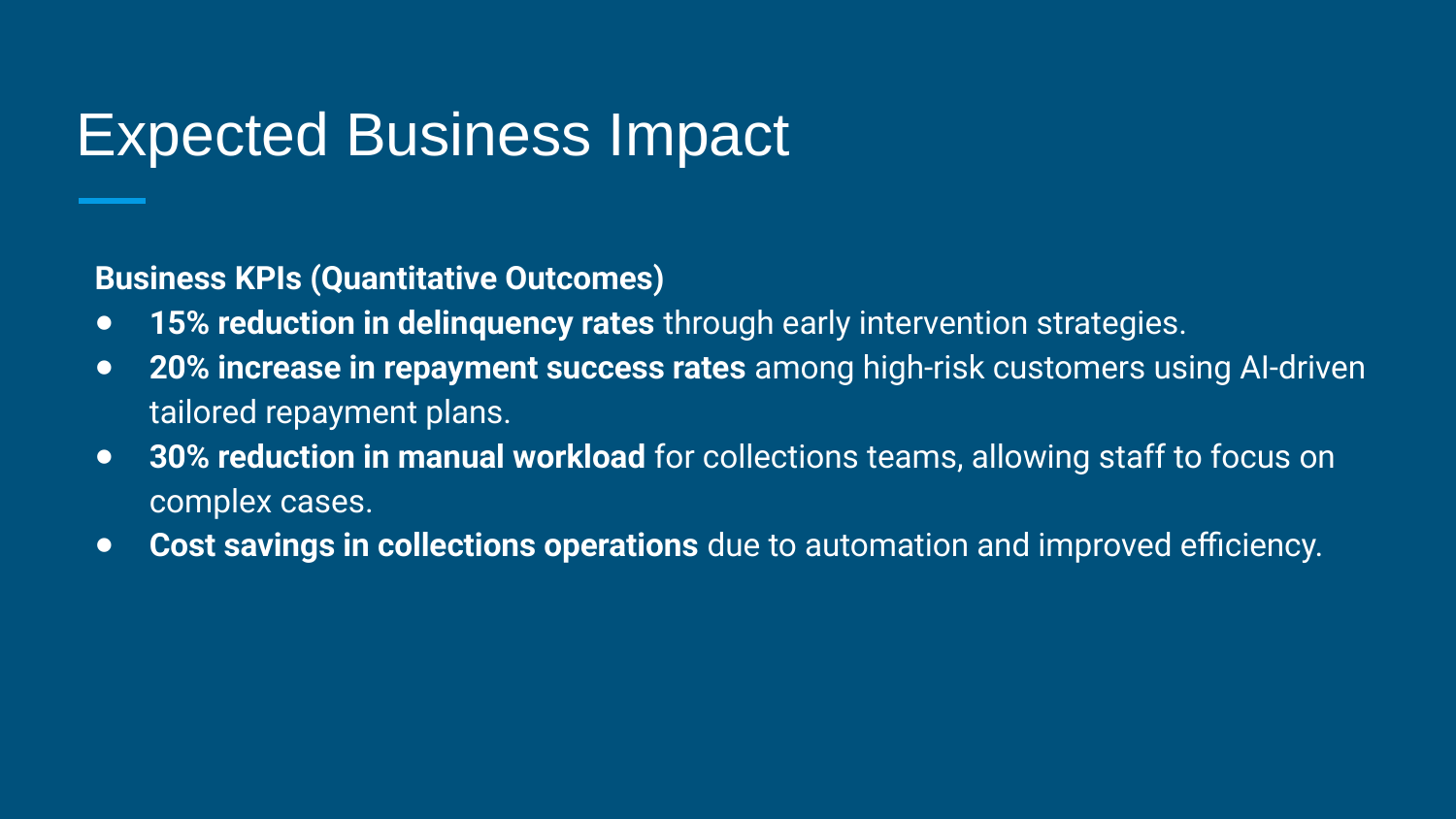

# Expected Business Impact
Business KPIs (Quantitative Outcomes)
15% reduction in delinquency rates through early intervention strategies.
20% increase in repayment success rates among high-risk customers using AI-driven tailored repayment plans.
30% reduction in manual workload for collections teams, allowing staff to focus on complex cases.
Cost savings in collections operations due to automation and improved efficiency.